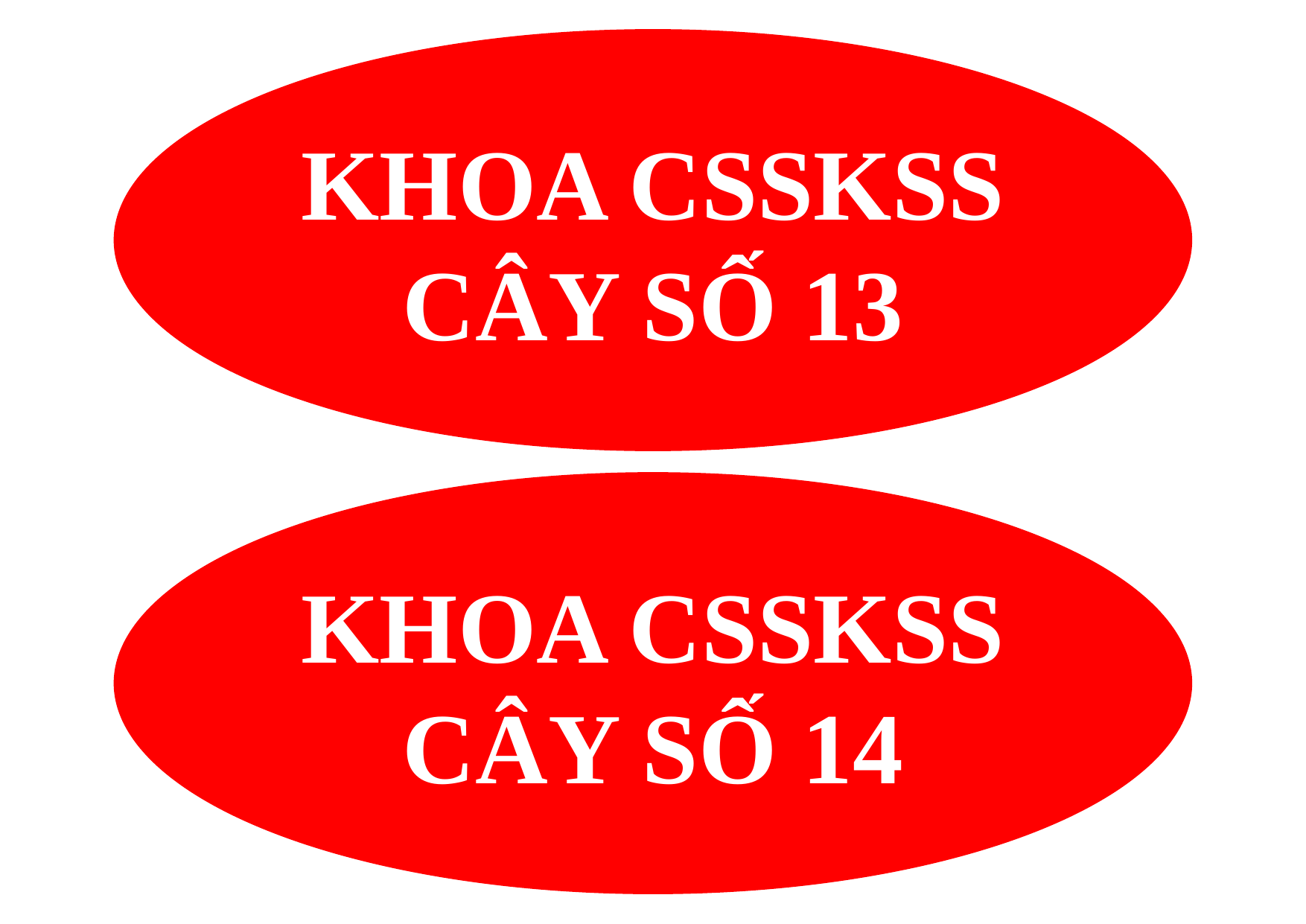

KHOA CSSKSS
CÂY SỐ 13
KHOA CSSKSS
CÂY SỐ 14